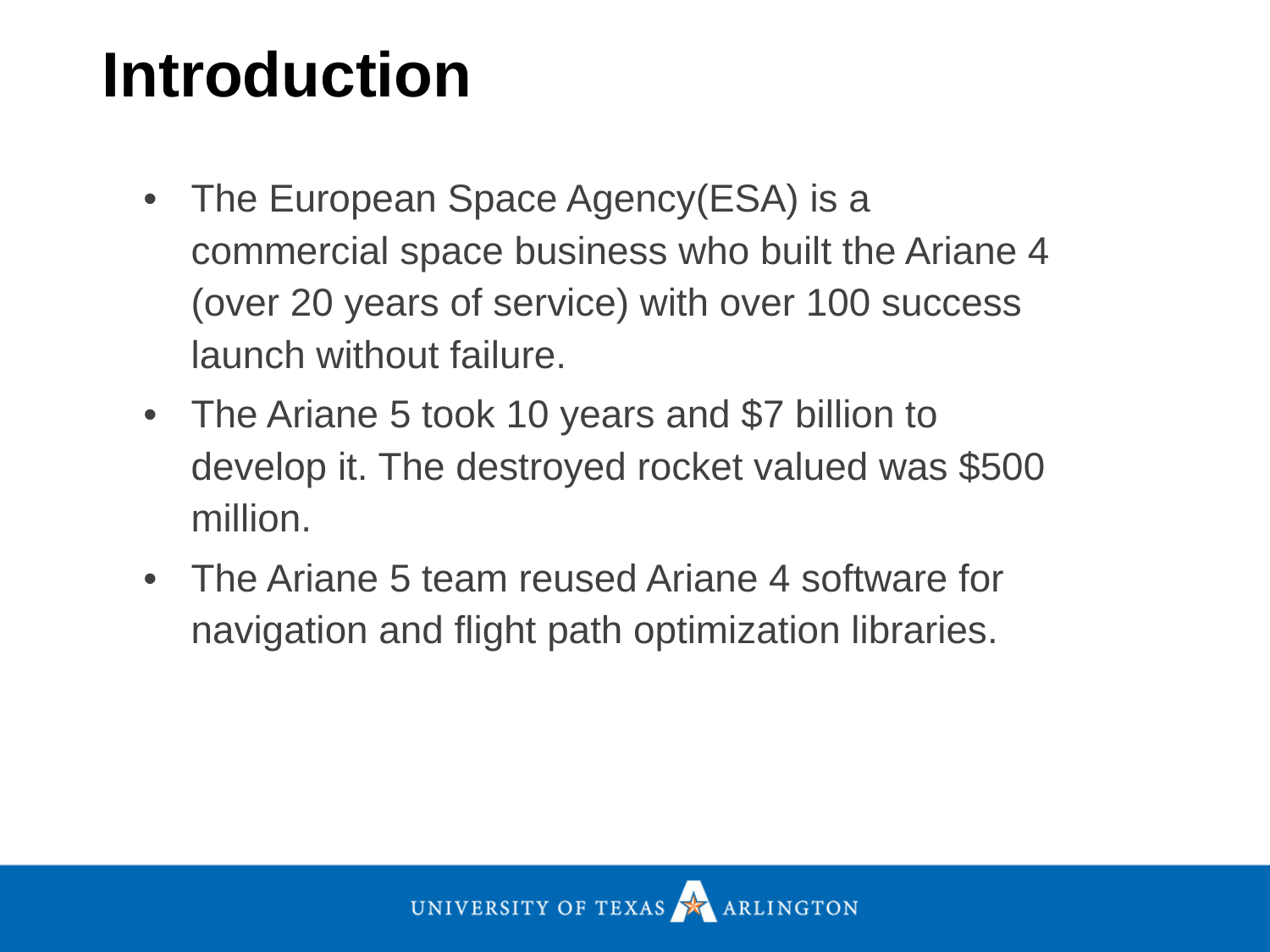

Introduction
The European Space Agency(ESA) is a commercial space business who built the Ariane 4 (over 20 years of service) with over 100 success launch without failure.
The Ariane 5 took 10 years and $7 billion to develop it. The destroyed rocket valued was $500 million.
The Ariane 5 team reused Ariane 4 software for navigation and flight path optimization libraries.